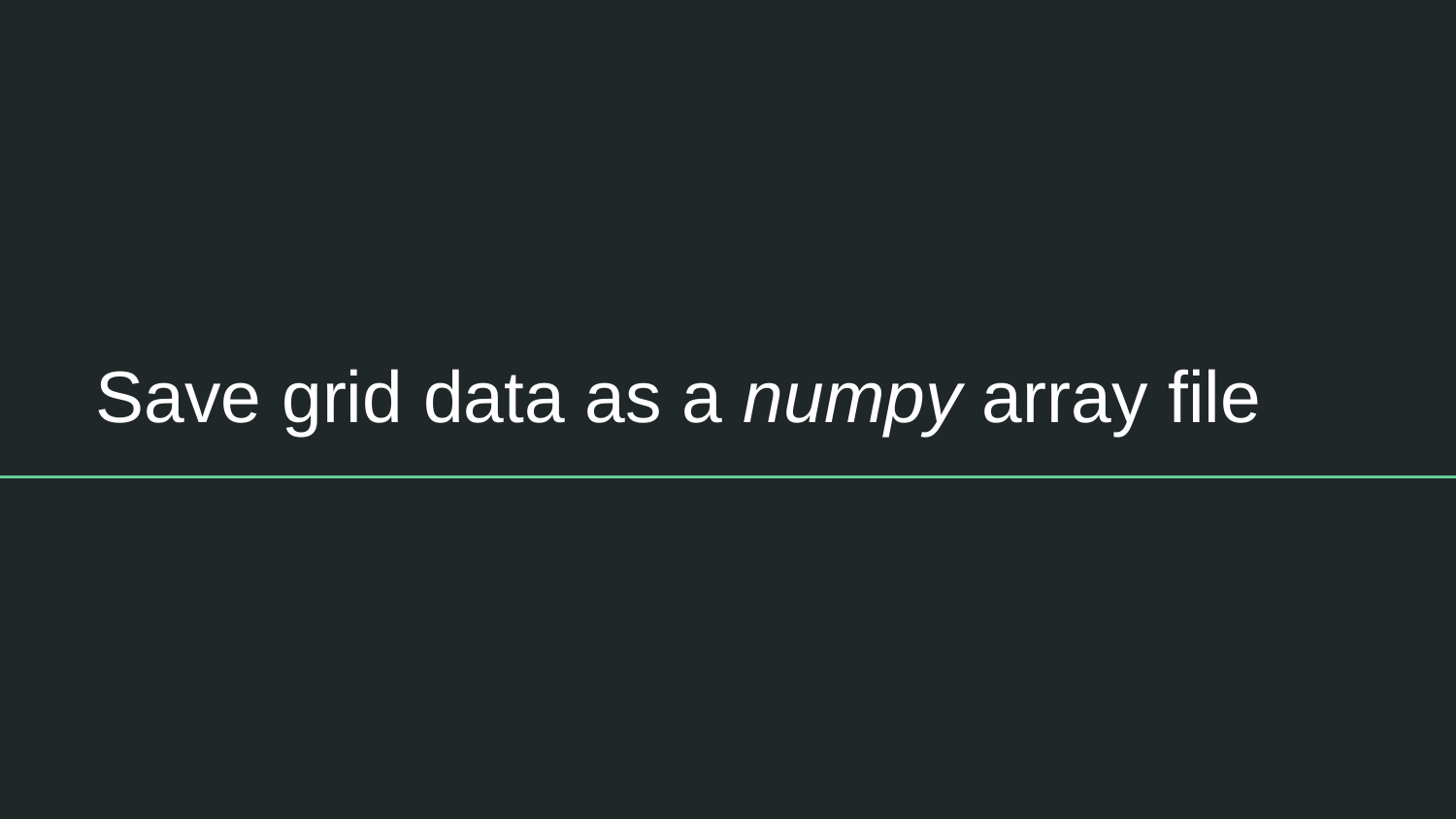

# Save grid data as a numpy array file